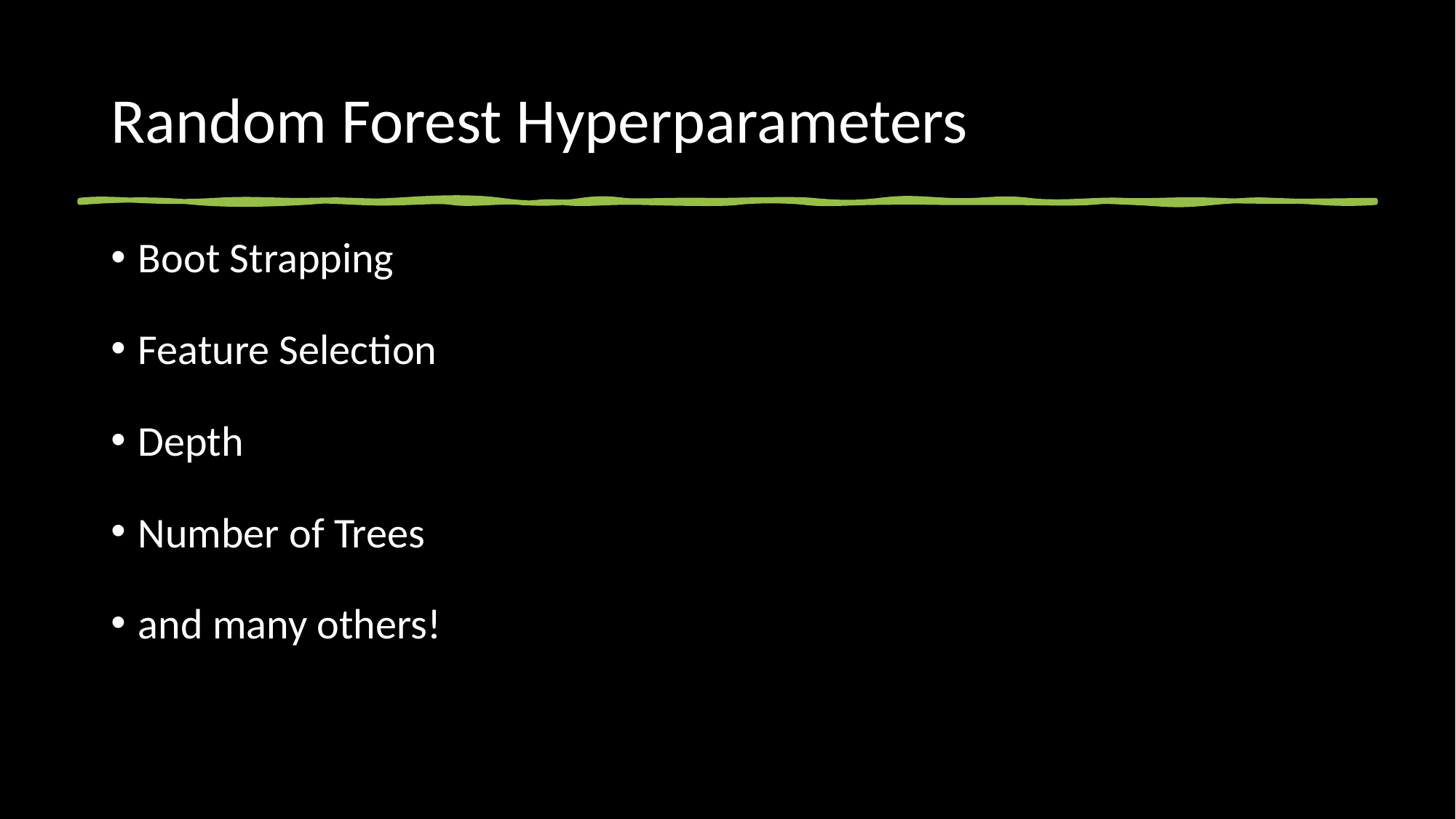

# Random Forest Hyperparameters

Boot Strapping
Feature Selection
Depth
Number of Trees
and many others!